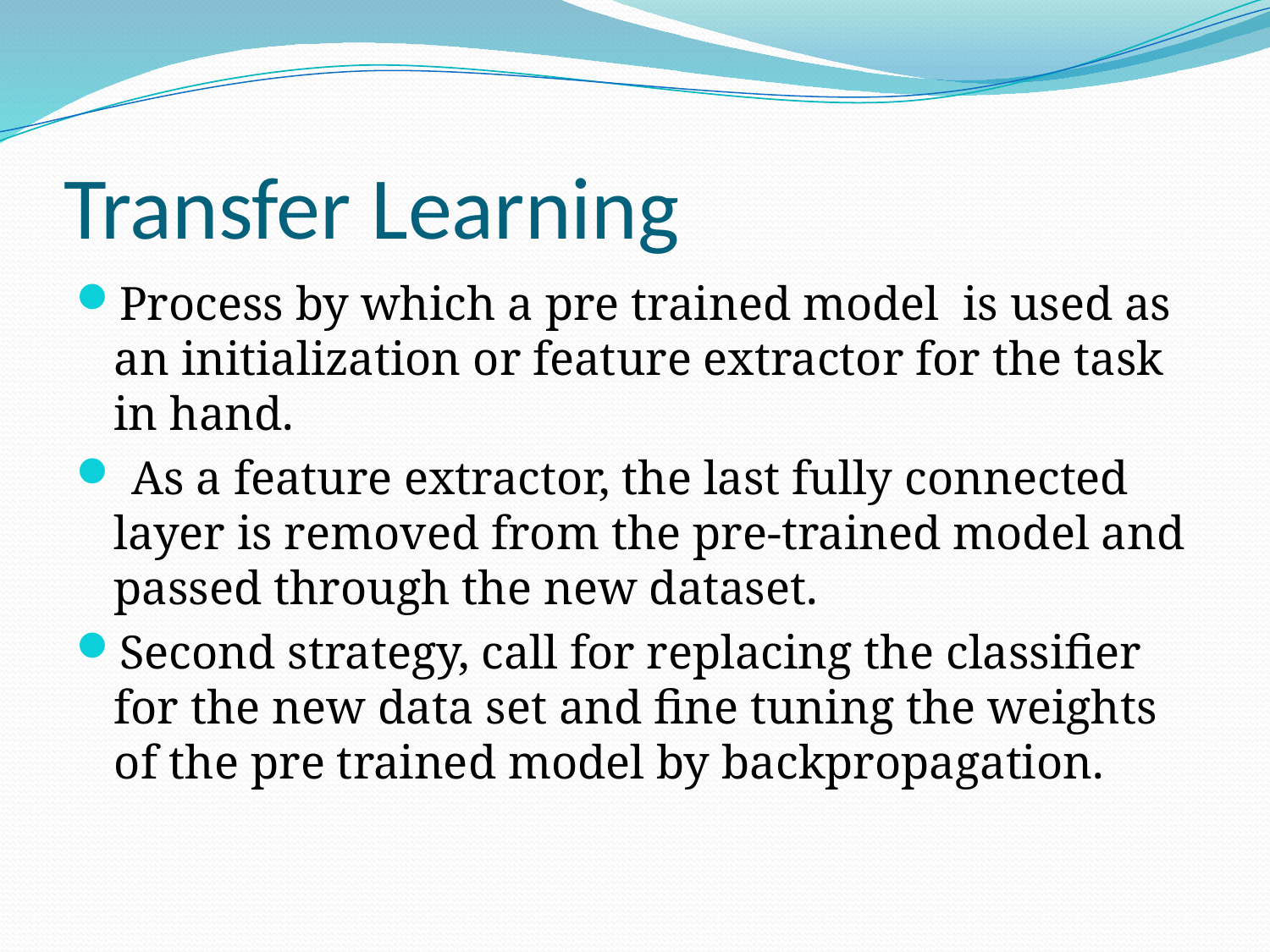

# Transfer Learning
Process by which a pre trained model  is used as an initialization or feature extractor for the task in hand.
 As a feature extractor, the last fully connected layer is removed from the pre-trained model and passed through the new dataset.
Second strategy, call for replacing the classifier for the new data set and fine tuning the weights of the pre trained model by backpropagation.